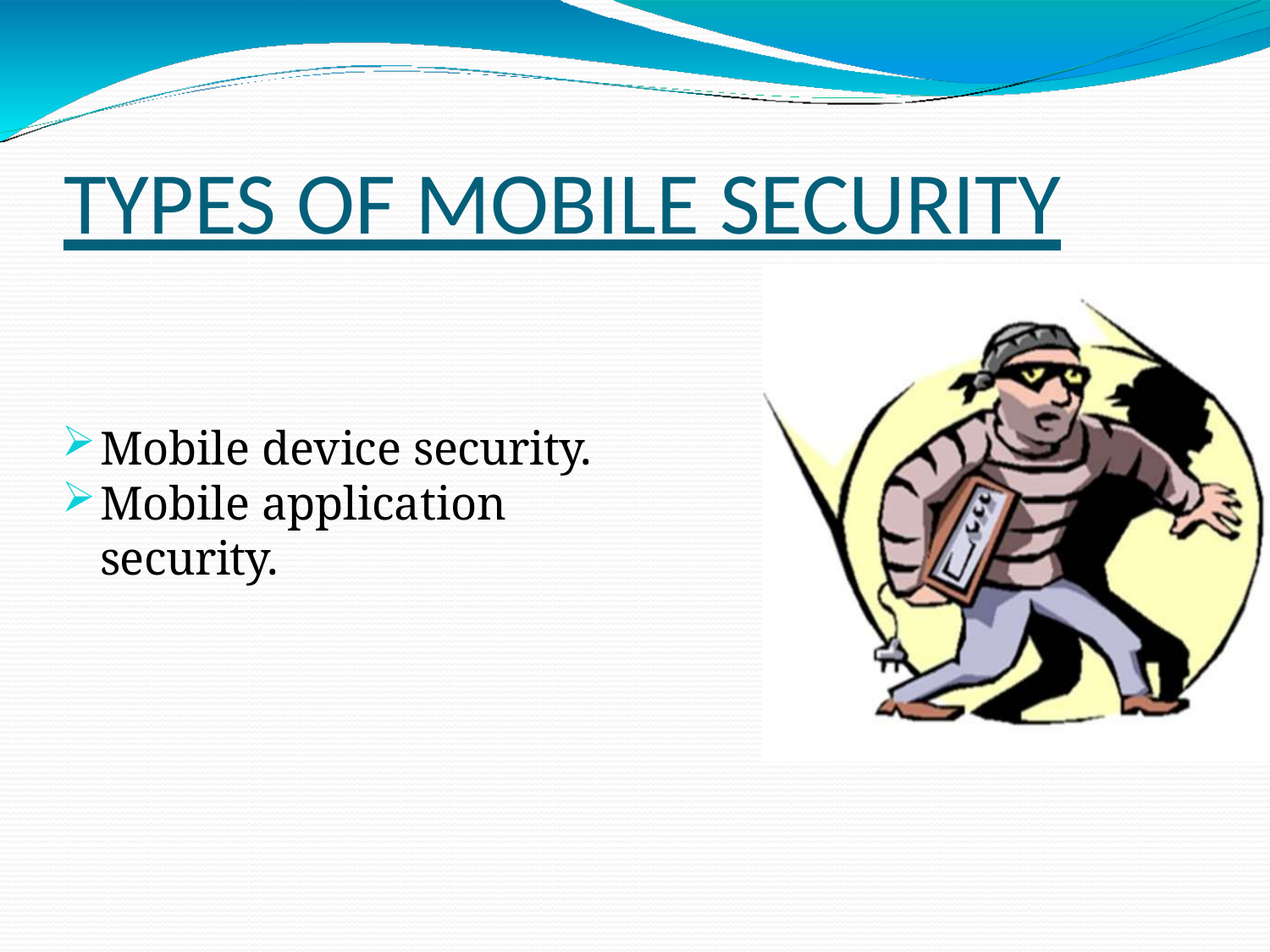

# TYPES OF MOBILE SECURITY

Mobile device security.
Mobile application security.